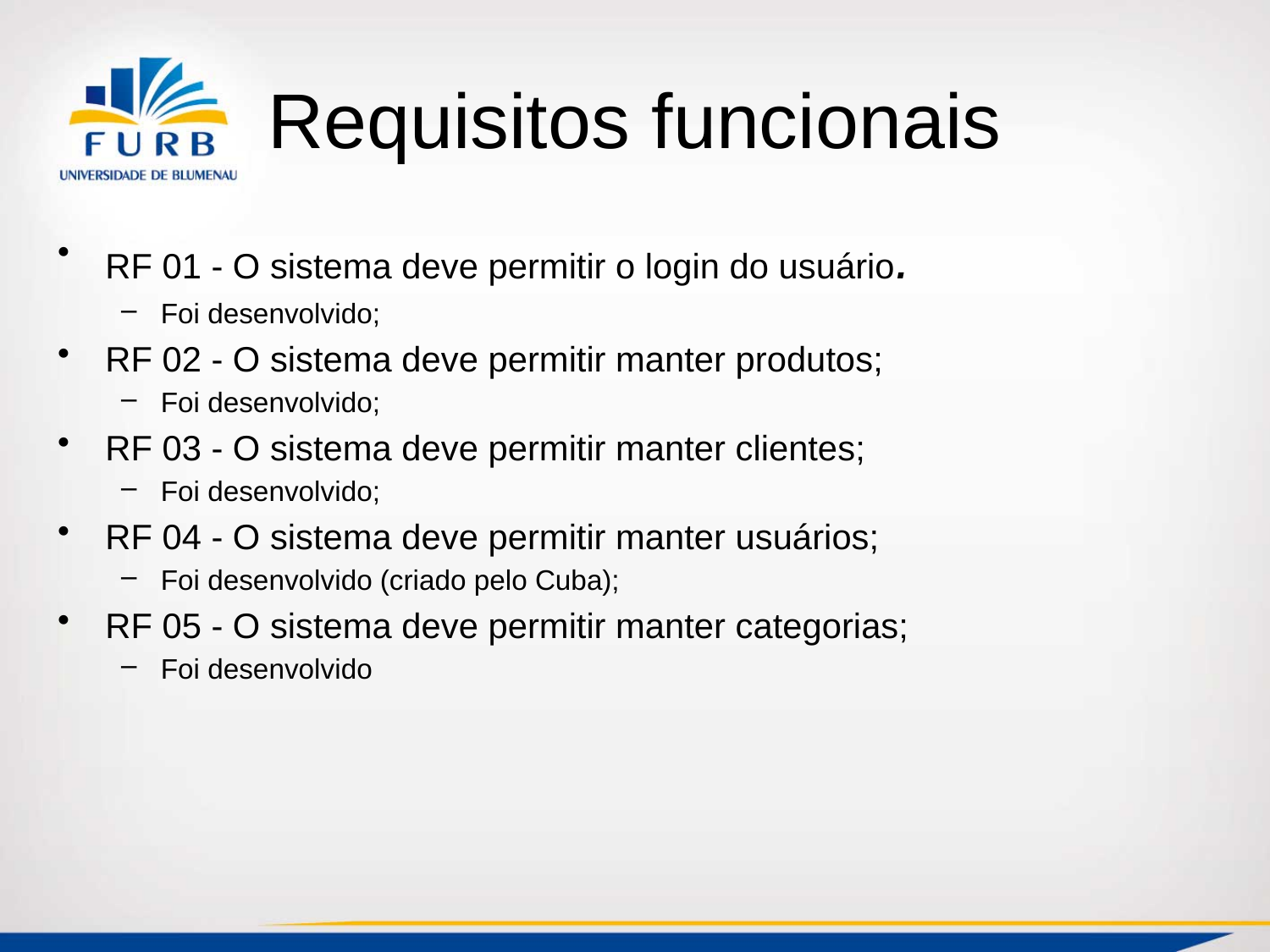

# Requisitos funcionais
RF 01 - O sistema deve permitir o login do usuário.
Foi desenvolvido;
RF 02 - O sistema deve permitir manter produtos;
Foi desenvolvido;
RF 03 - O sistema deve permitir manter clientes;
Foi desenvolvido;
RF 04 - O sistema deve permitir manter usuários;
Foi desenvolvido (criado pelo Cuba);
RF 05 - O sistema deve permitir manter categorias;
Foi desenvolvido